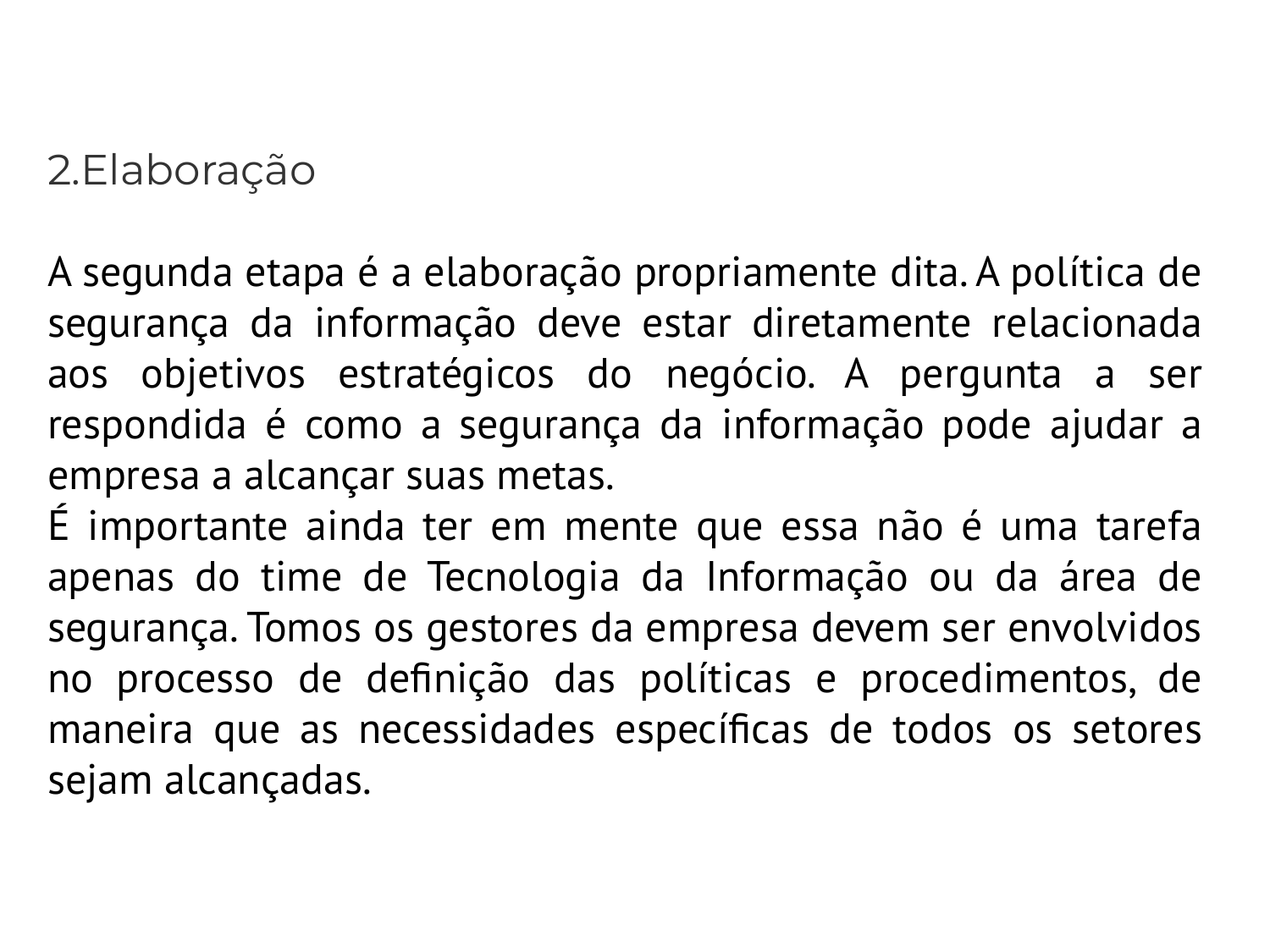

2.Elaboração

A segunda etapa é a elaboração propriamente dita. A política de segurança da informação deve estar diretamente relacionada aos objetivos estratégicos do negócio. A pergunta a ser respondida é como a segurança da informação pode ajudar a empresa a alcançar suas metas.
É importante ainda ter em mente que essa não é uma tarefa apenas do time de Tecnologia da Informação ou da área de segurança. Tomos os gestores da empresa devem ser envolvidos no processo de definição das políticas e procedimentos, de maneira que as necessidades específicas de todos os setores sejam alcançadas.